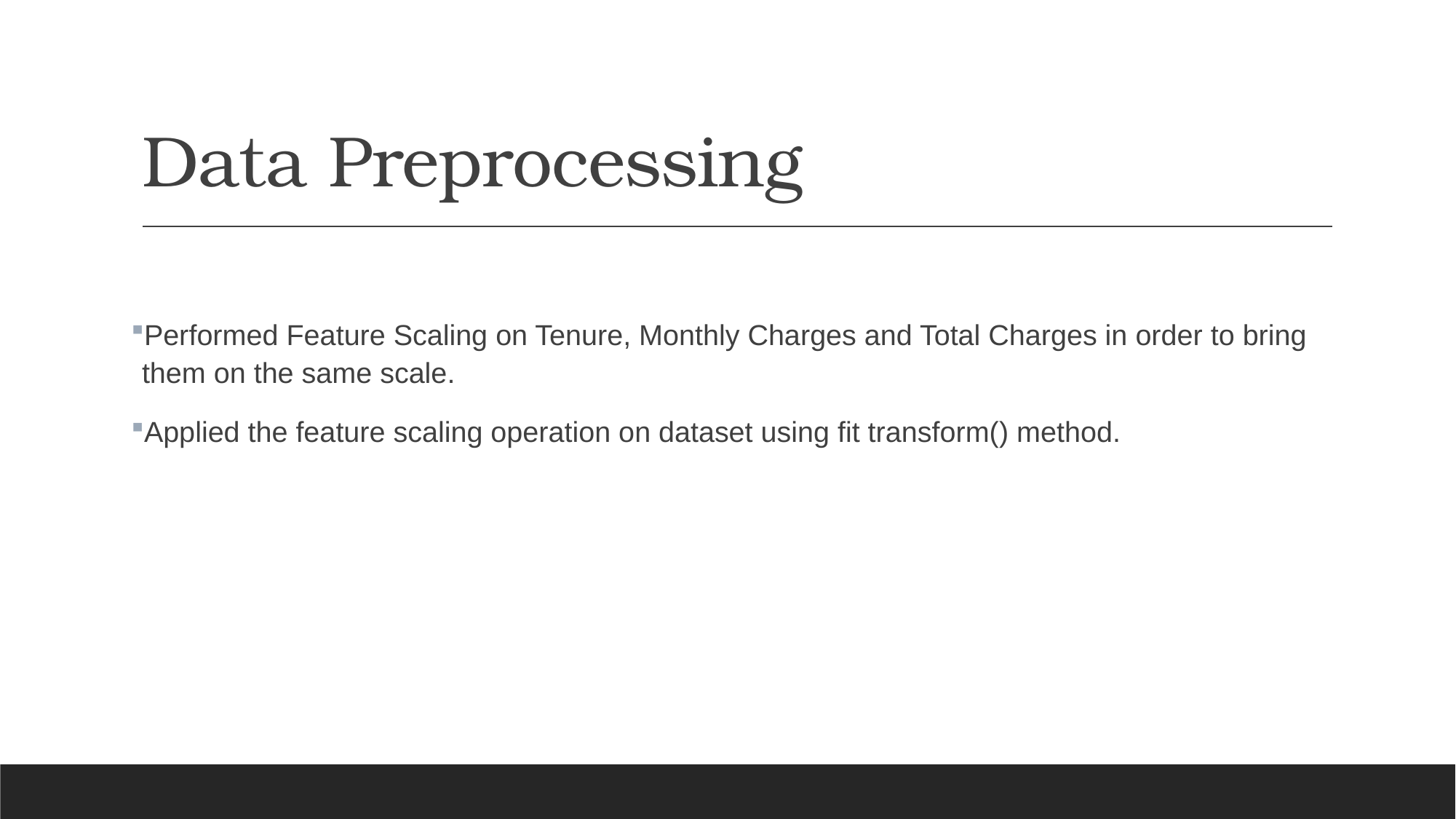

# Data Preprocessing

Performed Feature Scaling on Tenure, Monthly Charges and Total Charges in order to bring them on the same scale.
Applied the feature scaling operation on dataset using fit transform() method.